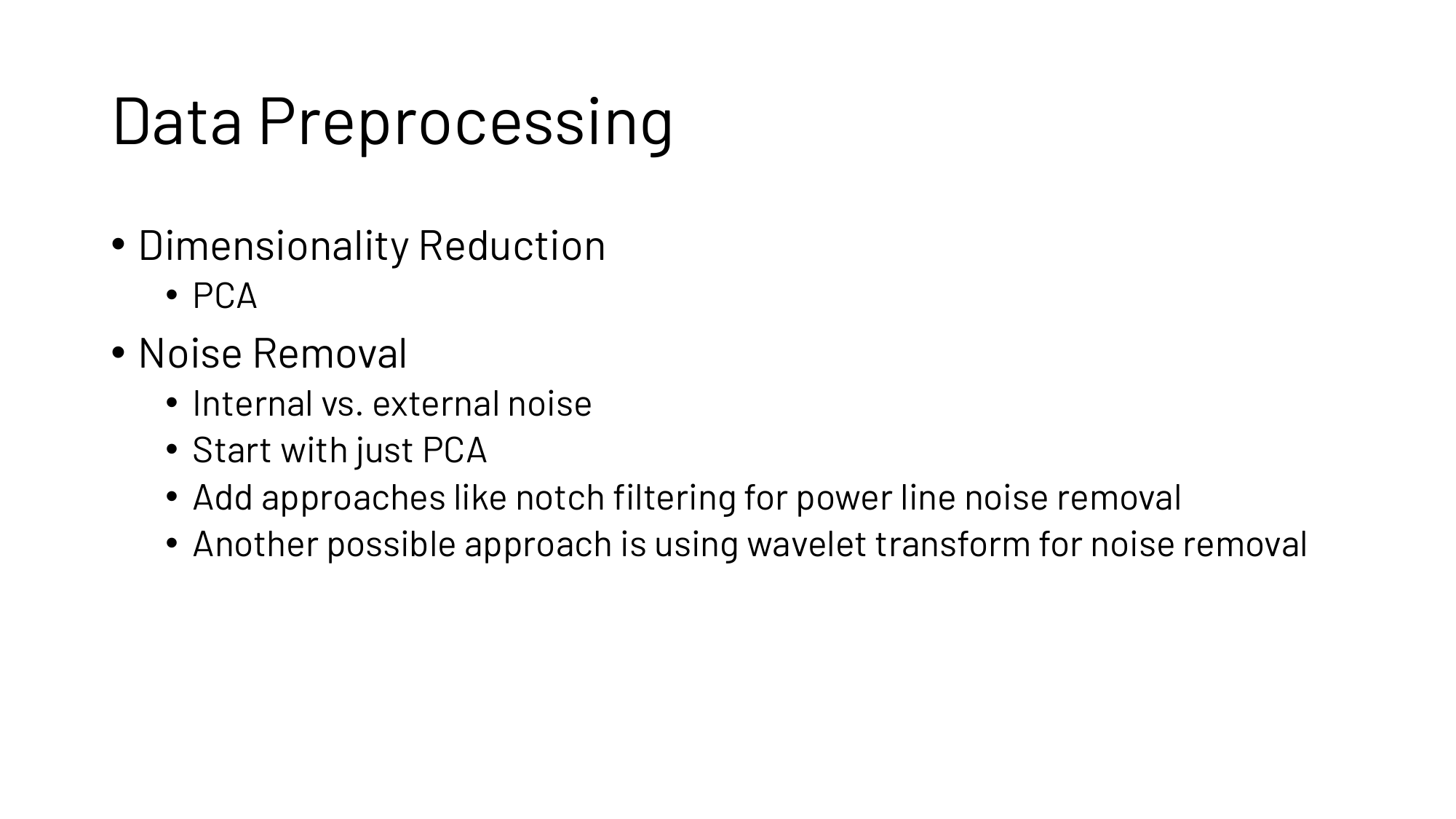

# Data Preprocessing
Dimensionality Reduction
PCA
Noise Removal
Internal vs. external noise
Start with just PCA
Add approaches like notch filtering for power line noise removal
Another possible approach is using wavelet transform for noise removal